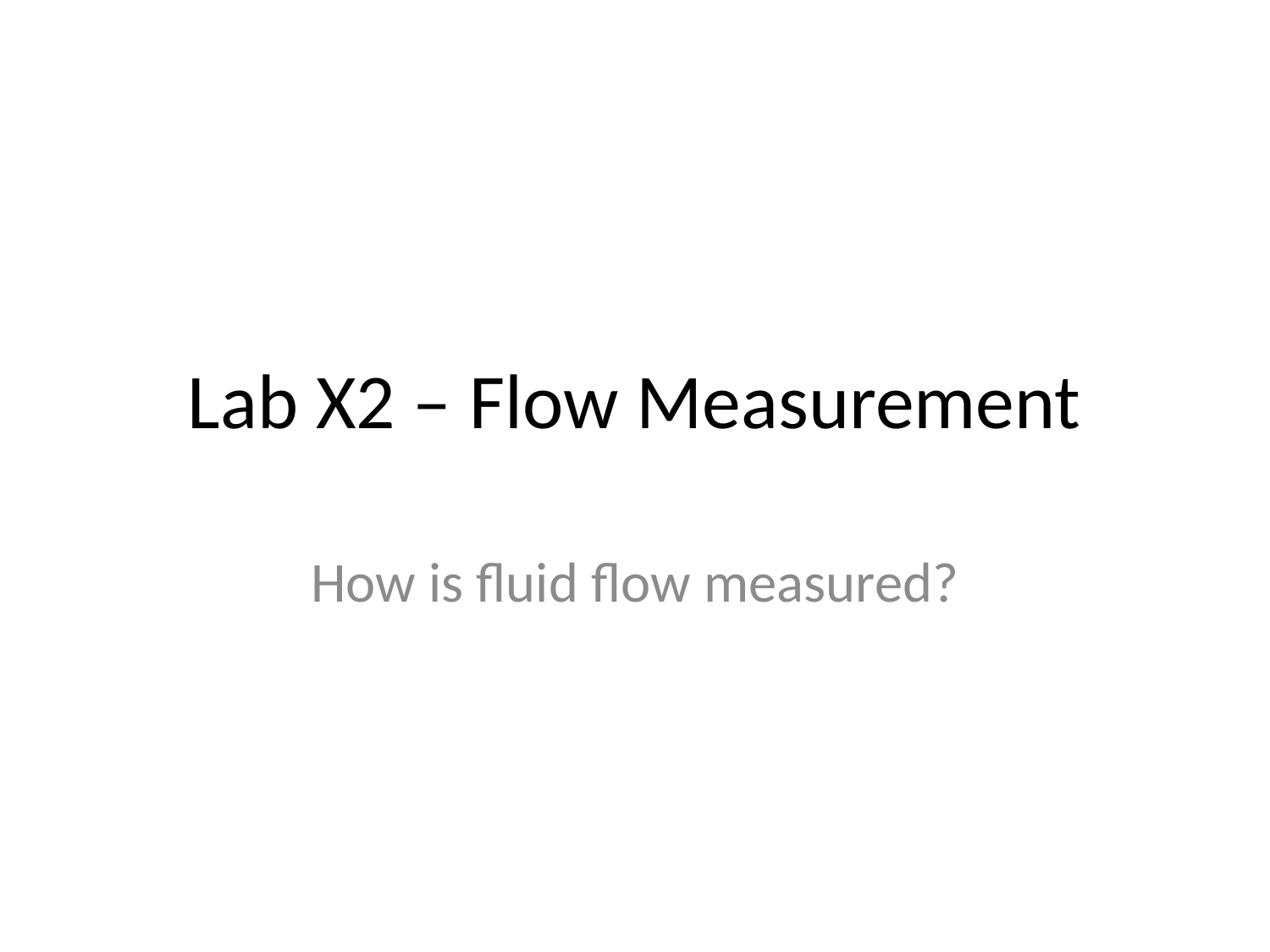

# Lab X2 – Flow Measurement
How is fluid flow measured?